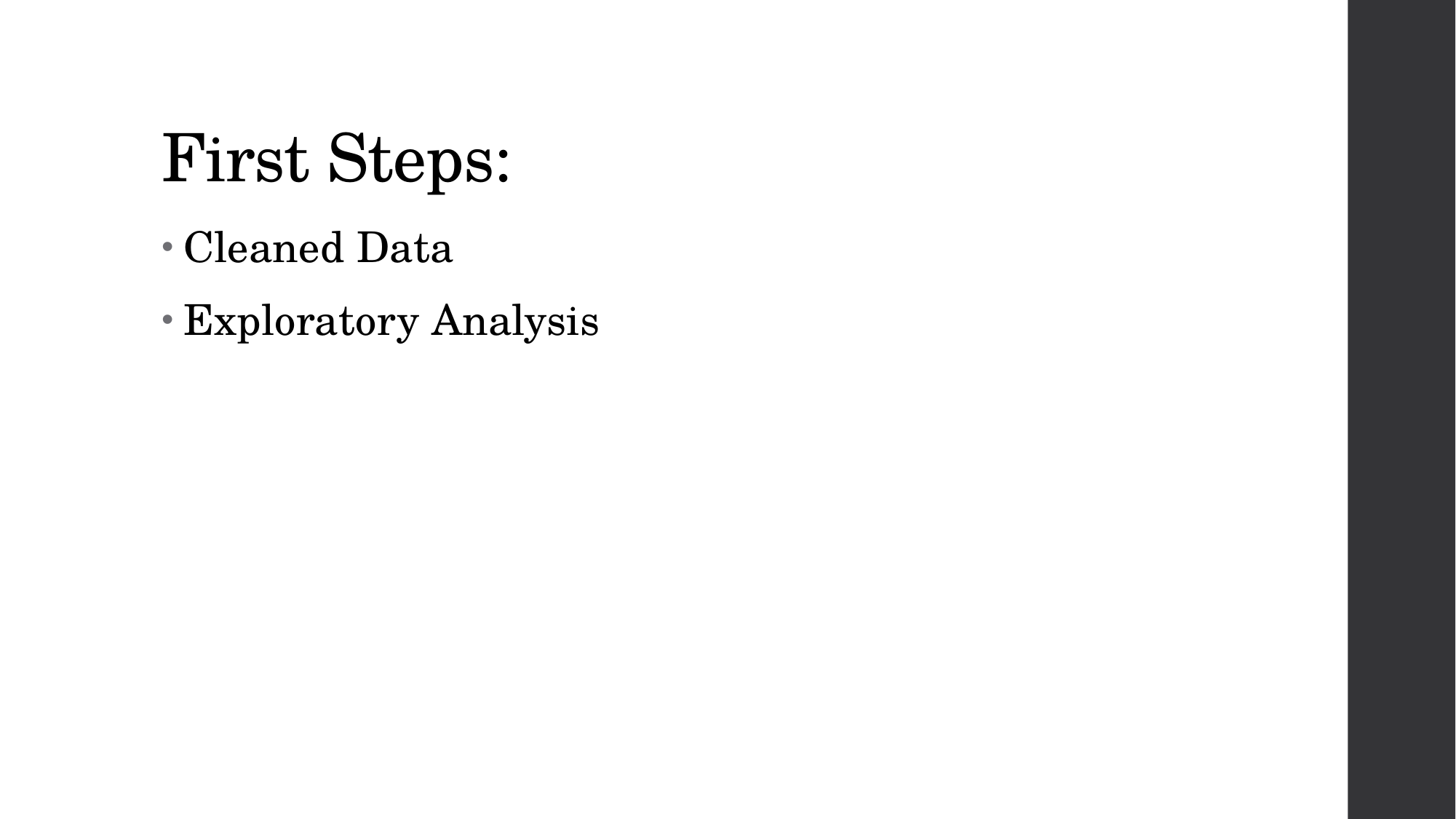

# First Steps:
Cleaned Data
Exploratory Analysis